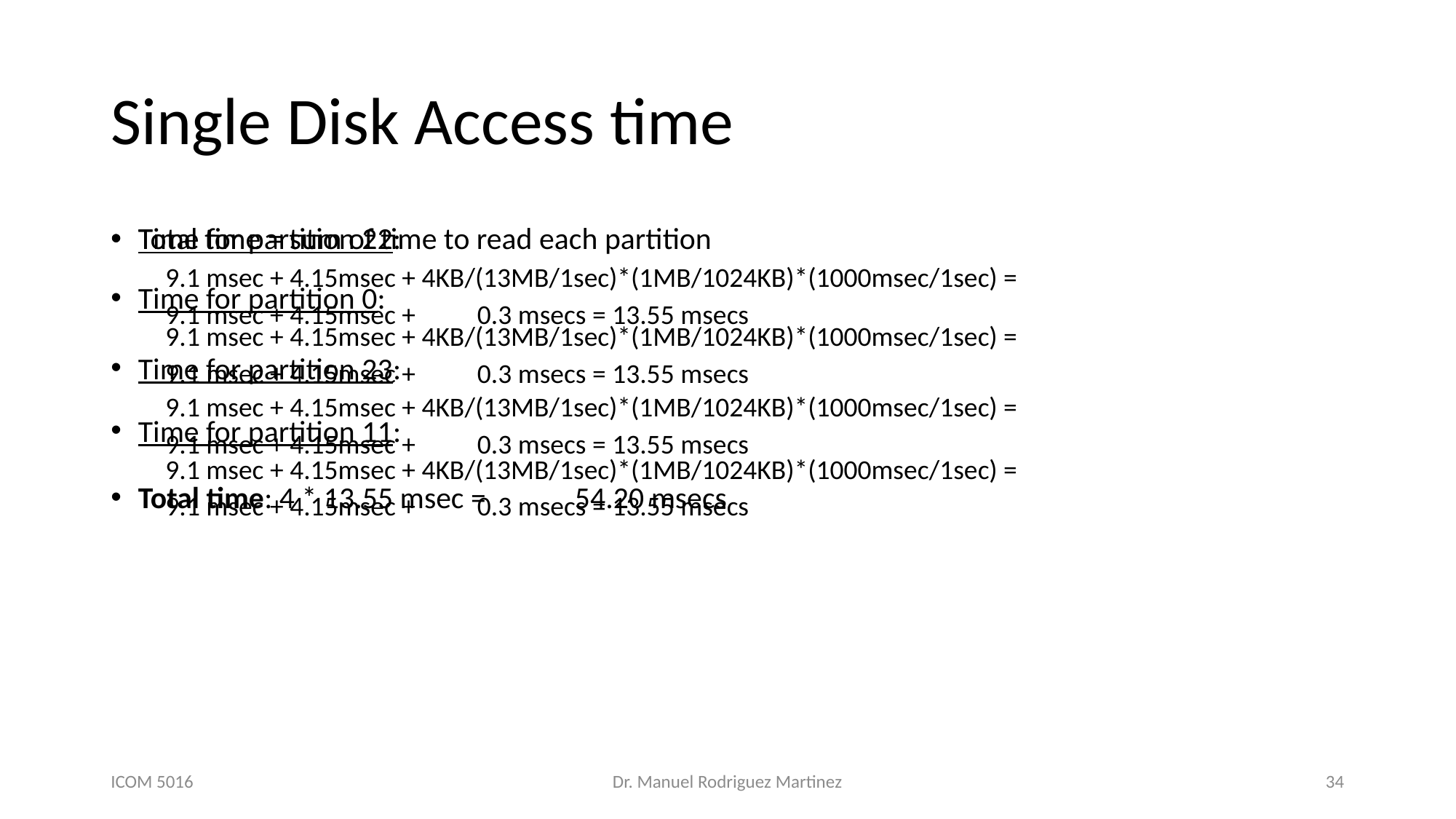

# Single Disk Access time
Total time = sum of time to read each partition
Time for partition 0:
9.1 msec + 4.15msec + 4KB/(13MB/1sec)*(1MB/1024KB)*(1000msec/1sec) =
9.1 msec + 4.15msec +          0.3 msecs = 13.55 msecs
Time for partition 11:
9.1 msec + 4.15msec + 4KB/(13MB/1sec)*(1MB/1024KB)*(1000msec/1sec) =
9.1 msec + 4.15msec +          0.3 msecs = 13.55 msecs
Time for partition 22:
9.1 msec + 4.15msec + 4KB/(13MB/1sec)*(1MB/1024KB)*(1000msec/1sec) =
9.1 msec + 4.15msec +          0.3 msecs = 13.55 msecs
Time for partition 23:
9.1 msec + 4.15msec + 4KB/(13MB/1sec)*(1MB/1024KB)*(1000msec/1sec) =
9.1 msec + 4.15msec +          0.3 msecs = 13.55 msecs
Total time: 4 * 13.55 msec = 	54.20 msecs

ICOM 5016
Dr. Manuel Rodriguez Martinez
34